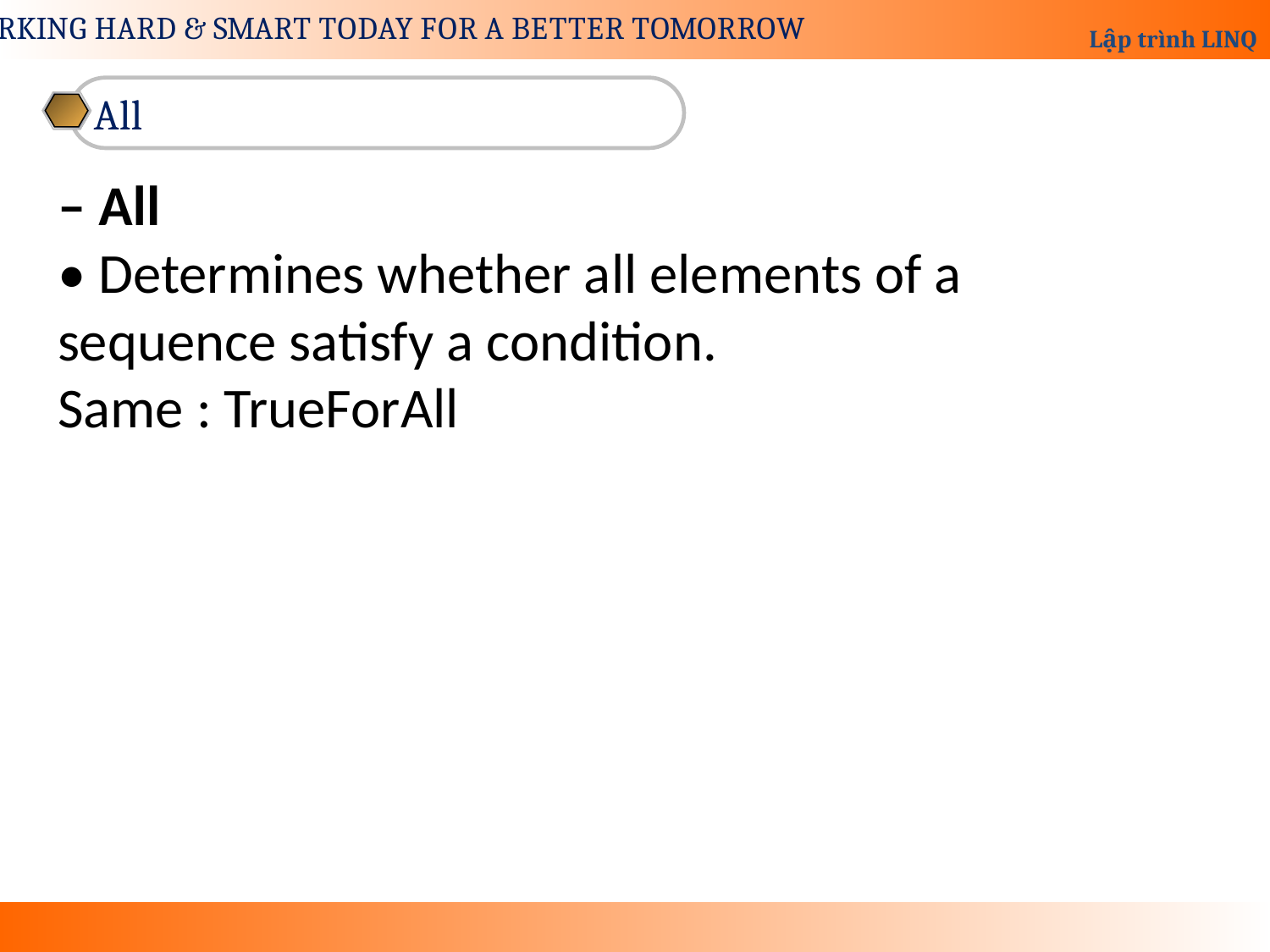

All

– All
• Determines whether all elements of a sequence satisfy a condition.
Same : TrueForAll